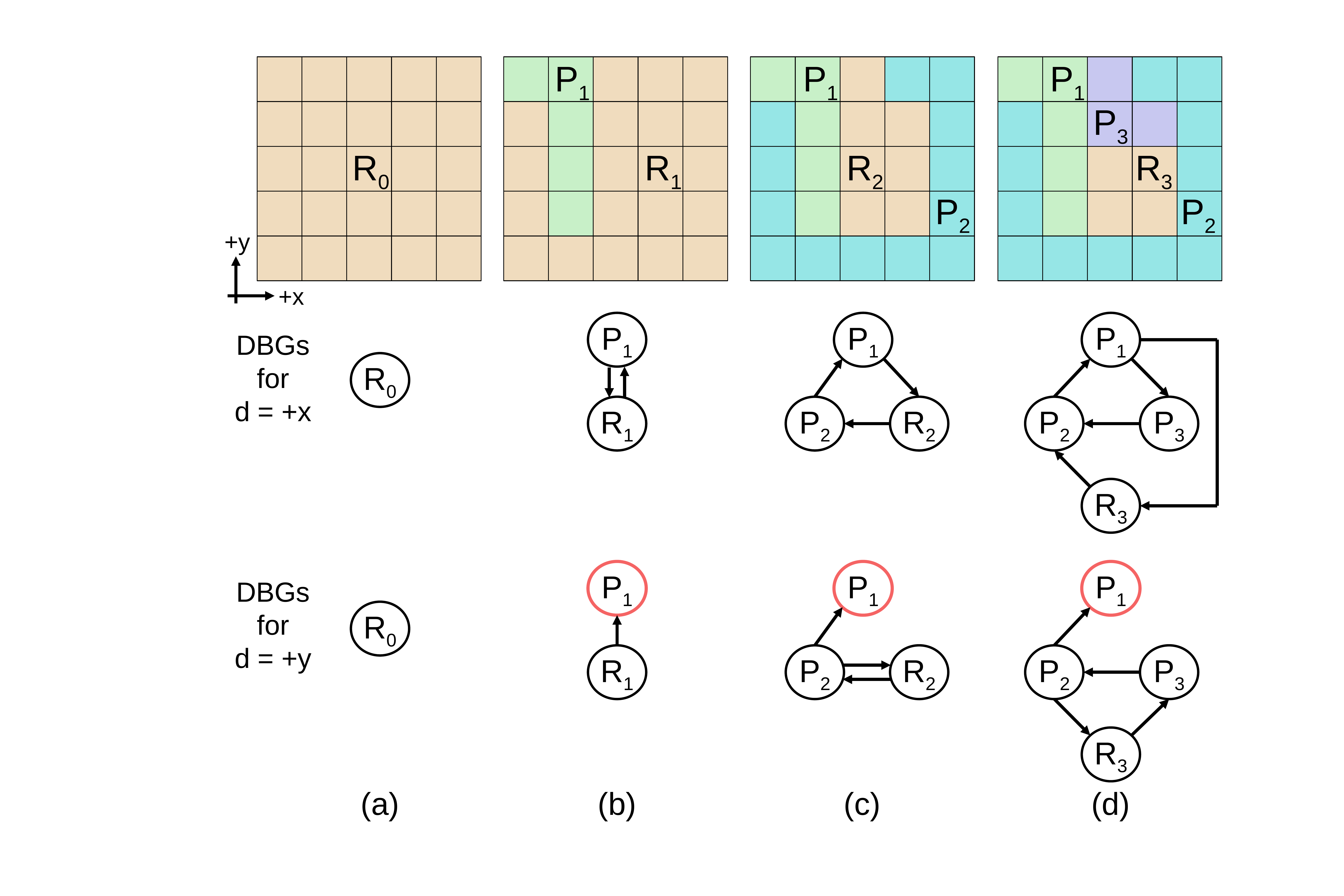

P1

R1

P1

R2

P2

P1

P3

R3

P2

R0

+y
+x
P1
R1
P1
P2
R2
P1
P2
P3
R3
R0
DBGs
for
d = +x
P1
R1
P1
P2
R2
P1
P2
P3
R3
R0
DBGs
for
d = +y
(a)
(b)
(c)
(d)